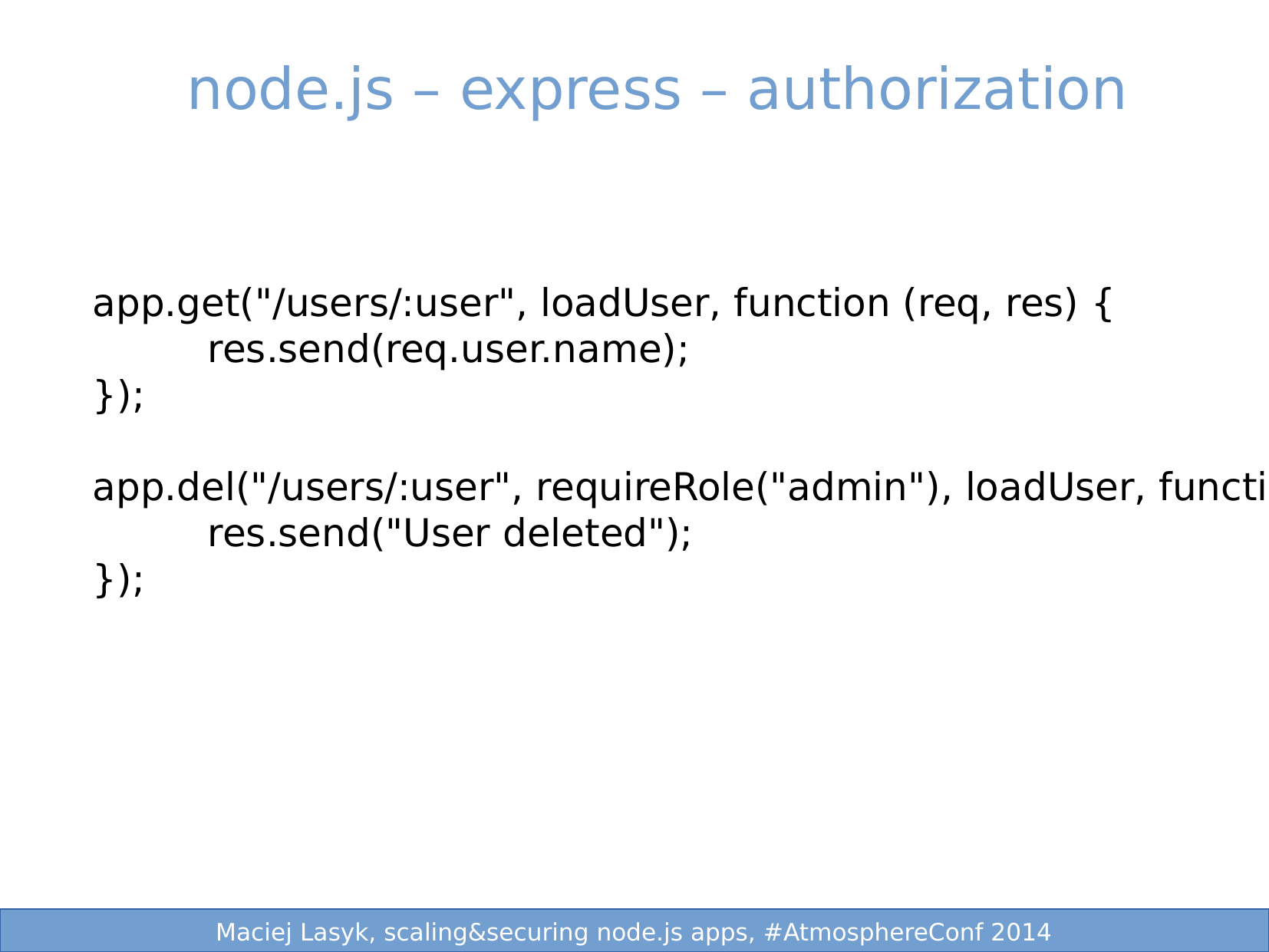

node.js – express – authorization
app.get("/users/:user", loadUser, function (req, res) {
	res.send(req.user.name);
});

app.del("/users/:user", requireRole("admin"), loadUser, function (req,res) {
	res.send("User deleted");
});

 3/25
 1/25

Maciej Lasyk, Ganglia & Nagios
Maciej Lasyk, node.js security
Maciej Lasyk, node.js security
Maciej Lasyk, scaling&securing node.js apps, #AtmosphereConf 2014
Maciej Lasyk, scaling&securing node.js apps